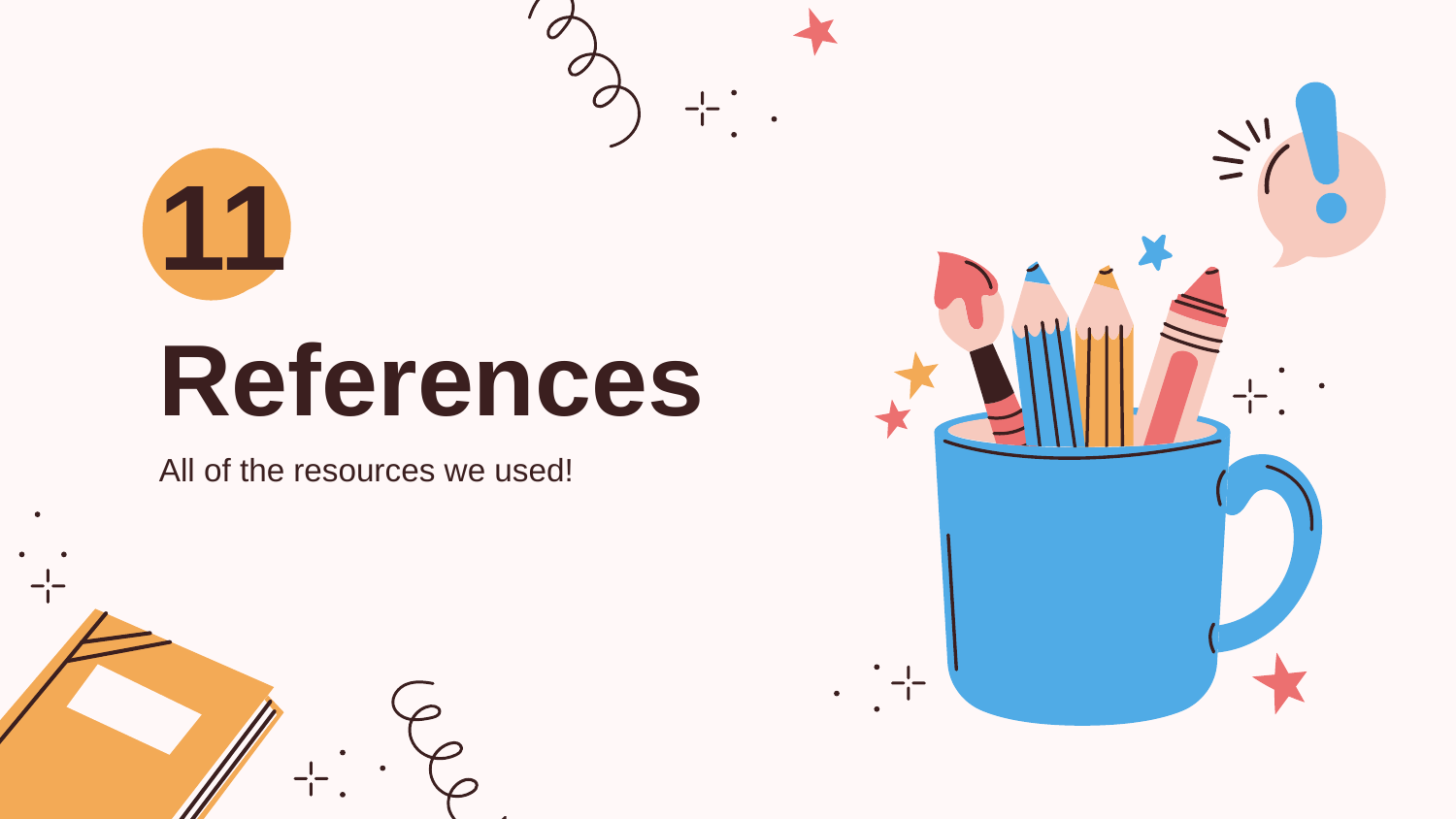

11
# References
All of the resources we used!